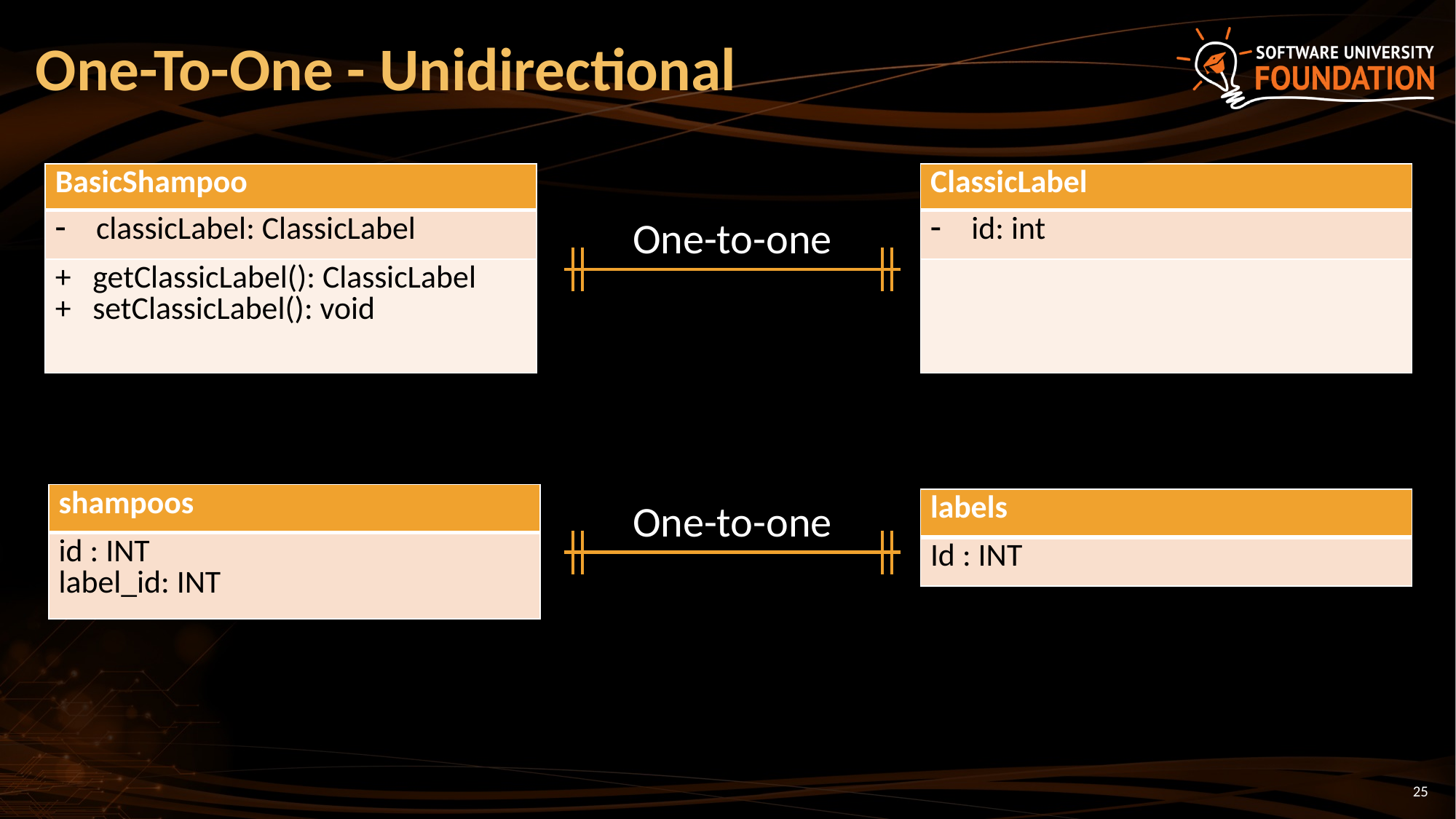

# One-To-One - Unidirectional
| BasicShampoo |
| --- |
| classicLabel: ClassicLabel |
| + getClassicLabel(): ClassicLabel + setClassicLabel(): void |
| ClassicLabel |
| --- |
| id: int |
|  |
One-to-one
| shampoos |
| --- |
| id : INT label\_id: INT |
One-to-one
| labels |
| --- |
| Id : INT |
25